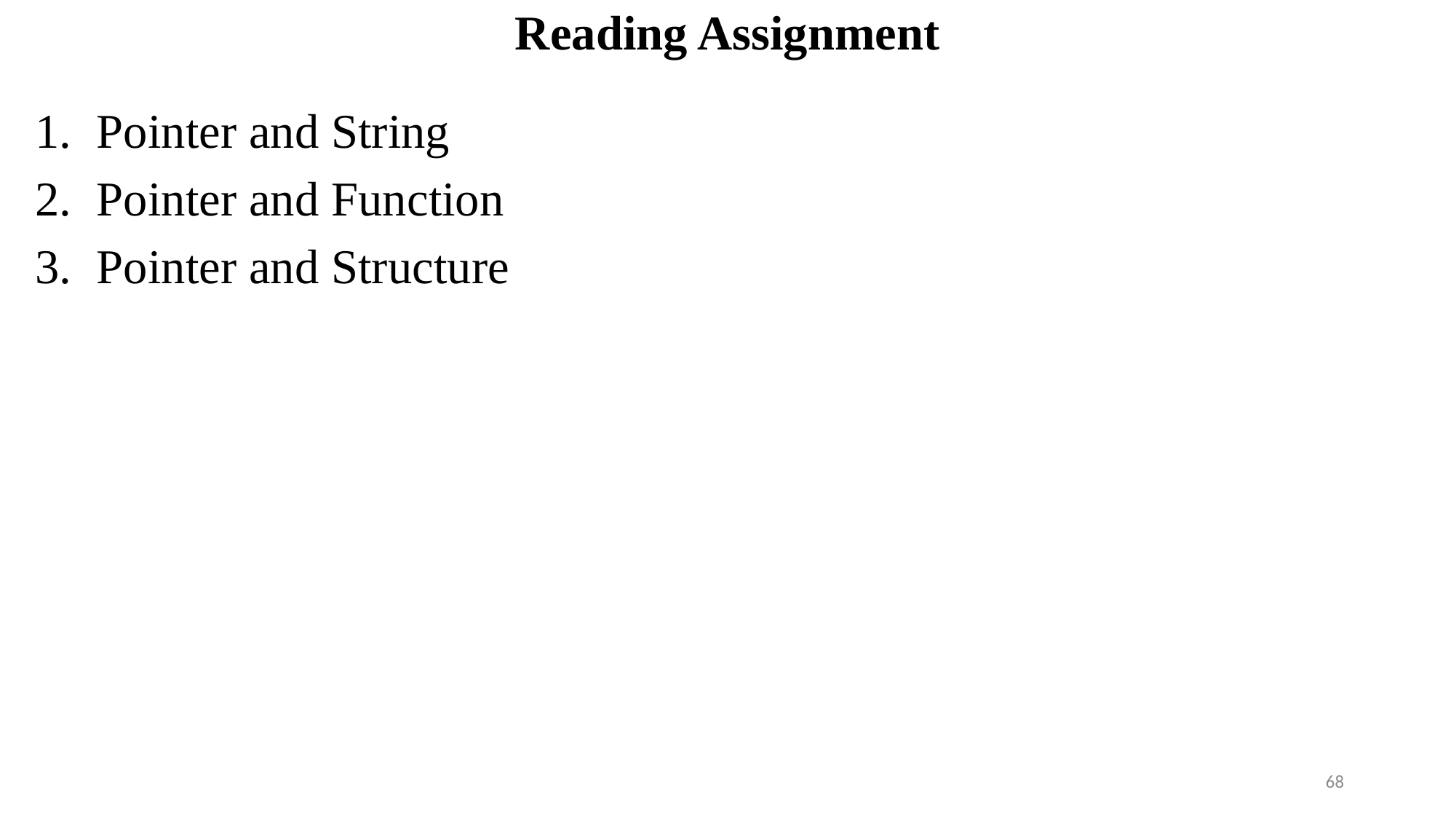

# Reading Assignment
Pointer and String
Pointer and Function
Pointer and Structure
68